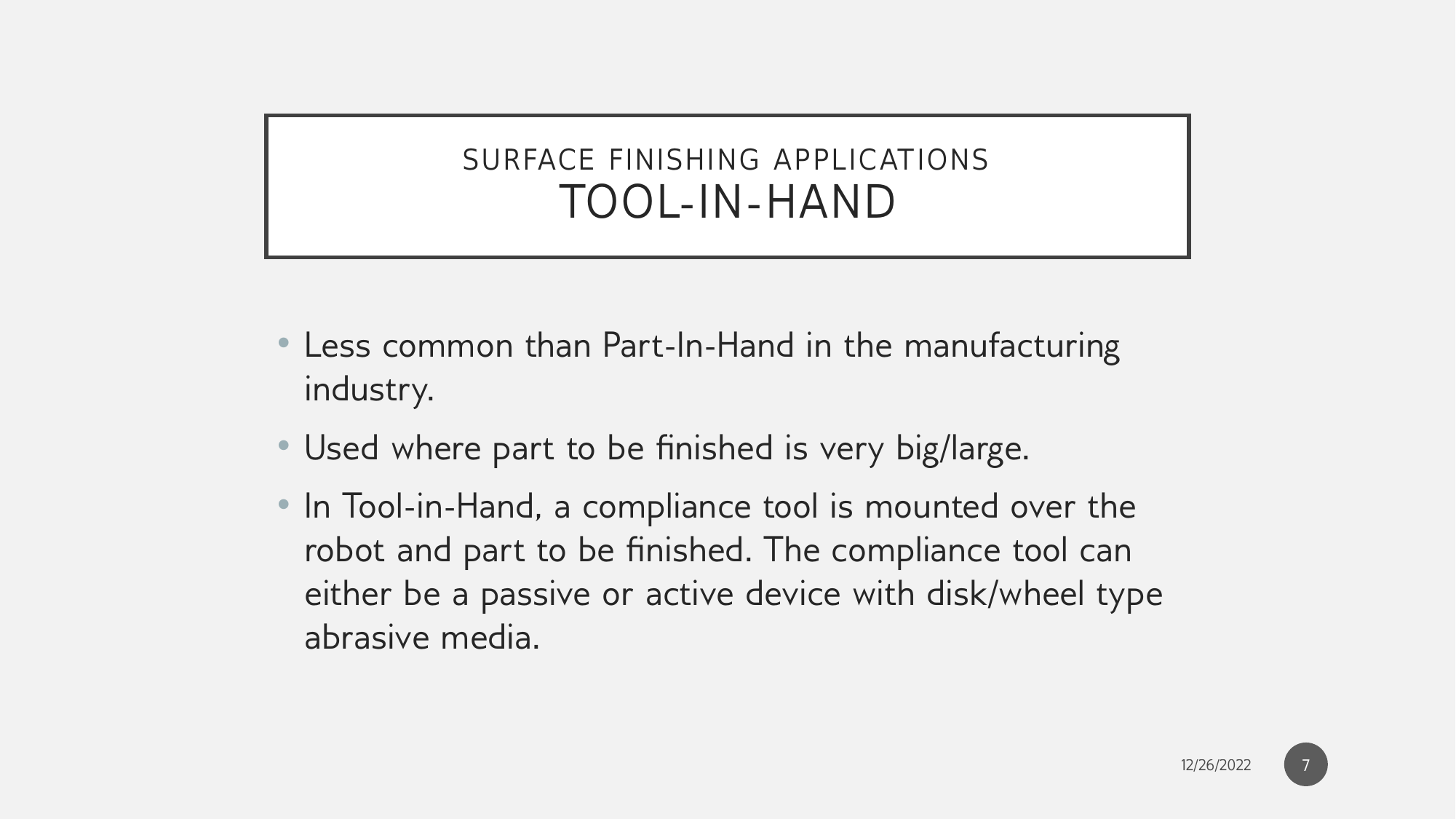

# Surface Finishing Applications Tool-in-Hand
Less common than Part-In-Hand in the manufacturing industry.
Used where part to be finished is very big/large.
In Tool-in-Hand, a compliance tool is mounted over the robot and part to be finished. The compliance tool can either be a passive or active device with disk/wheel type abrasive media.

7

12/26/2022